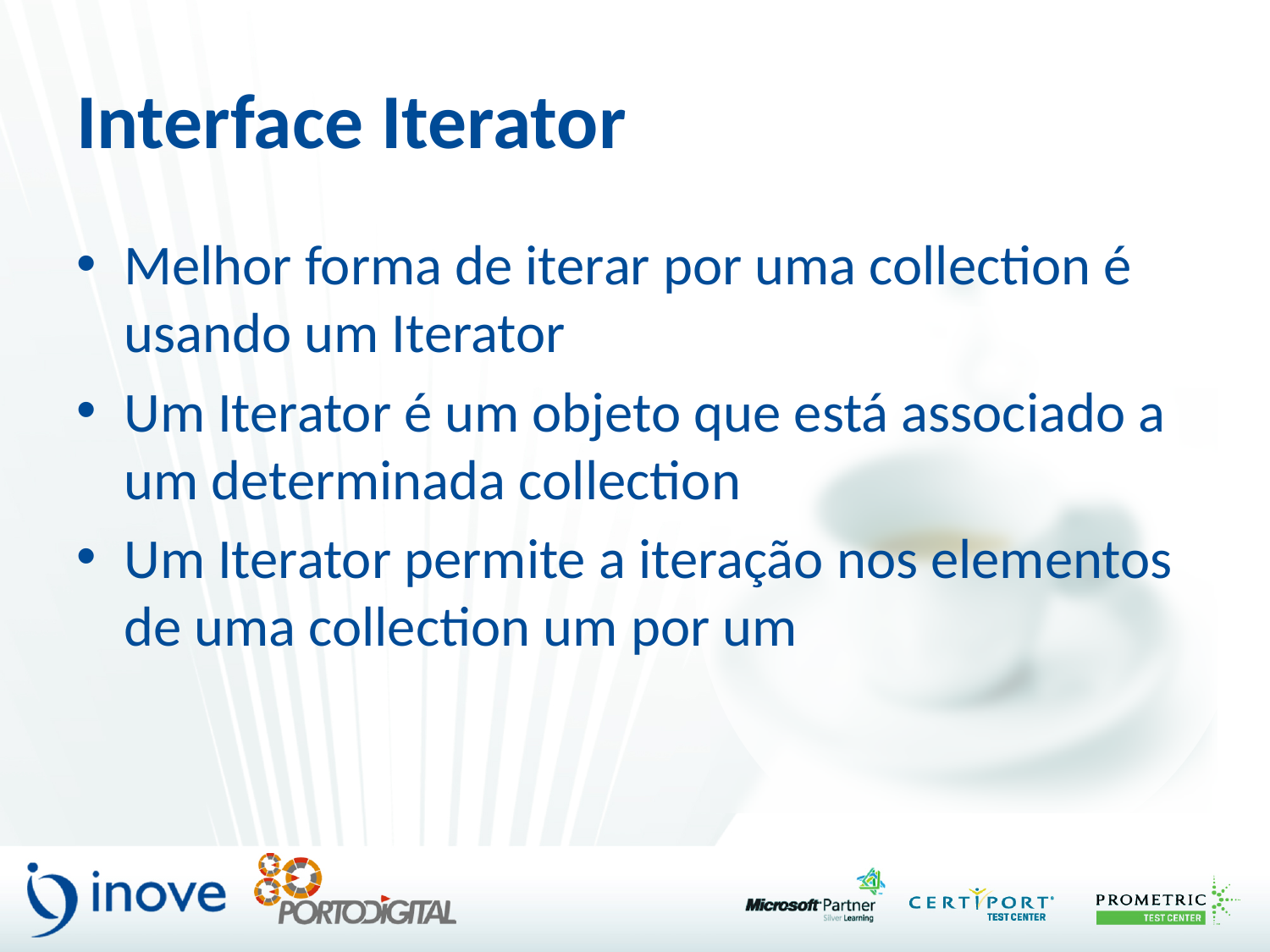

# Interface Iterator
Melhor forma de iterar por uma collection é usando um Iterator
Um Iterator é um objeto que está associado a um determinada collection
Um Iterator permite a iteração nos elementos de uma collection um por um